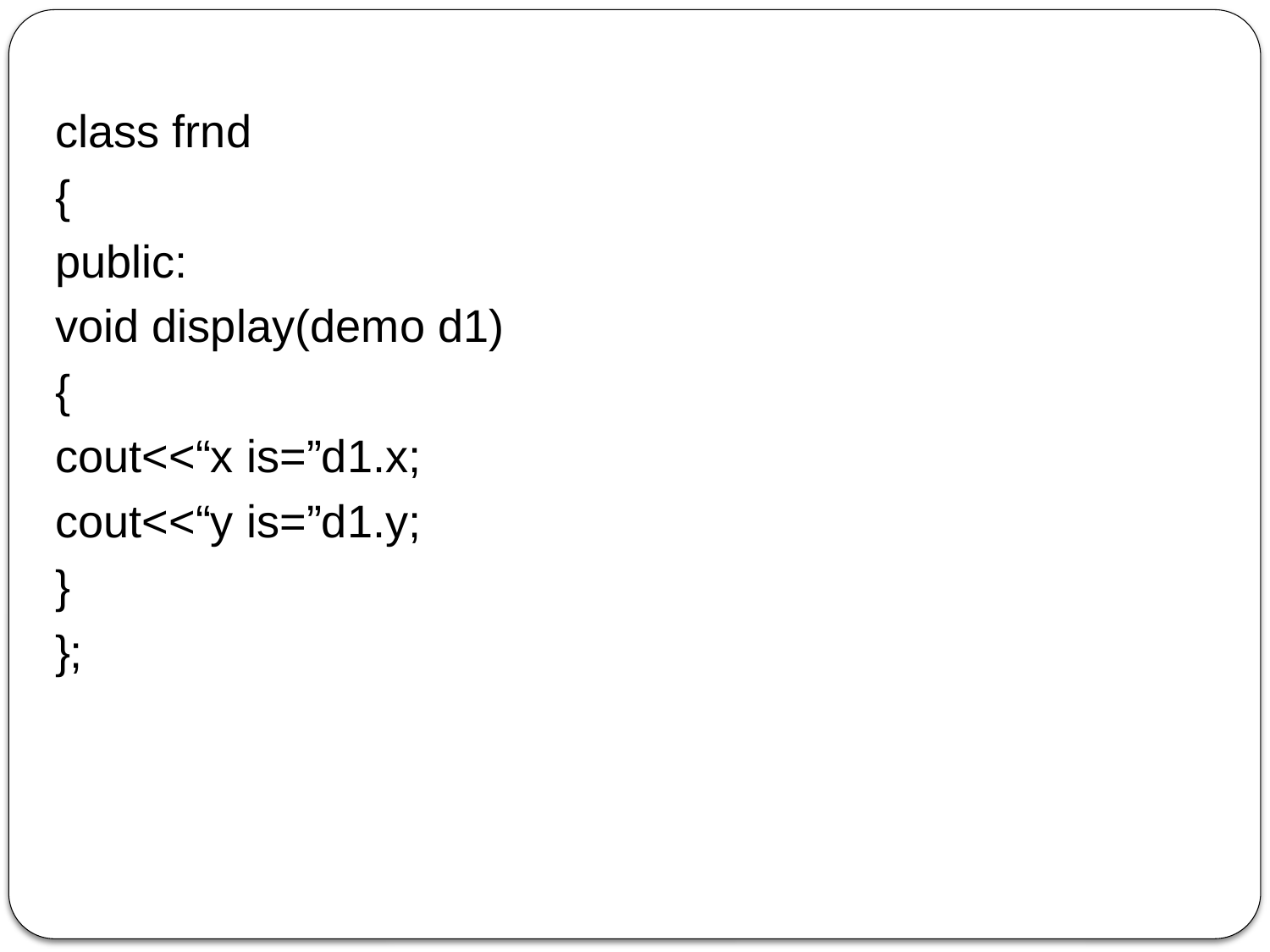

class frnd
{
public:
void display(demo d1)
{
cout<<“x is=”d1.x;
cout<<“y is=”d1.y;
}
};